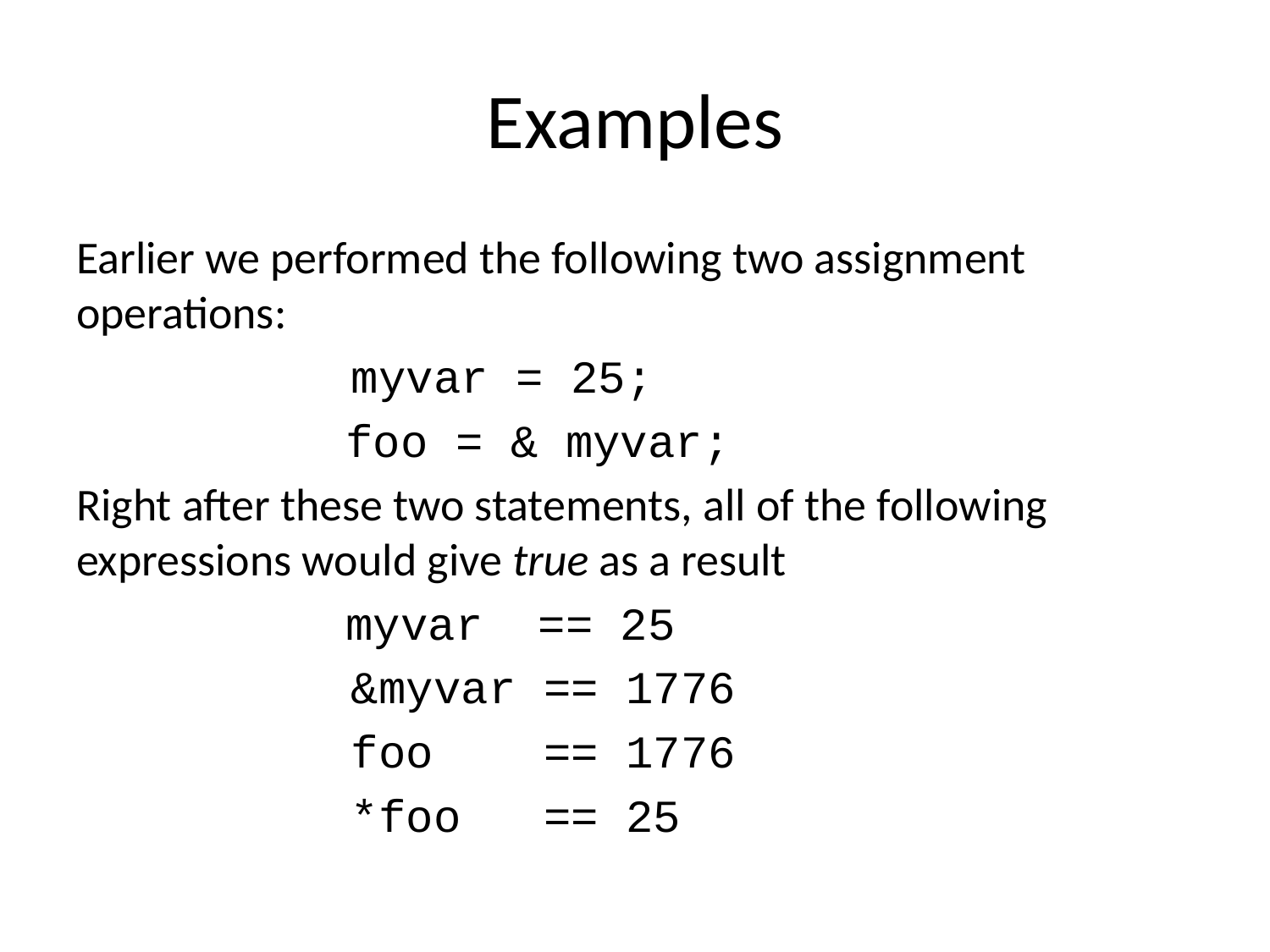

# Examples
Earlier we performed the following two assignment operations:
          myvar = 25;
                          foo = & myvar;
Right after these two statements, all of the following expressions would give true as a result
                          myvar  == 25
          &myvar == 1776
          foo    == 1776
          *foo   == 25